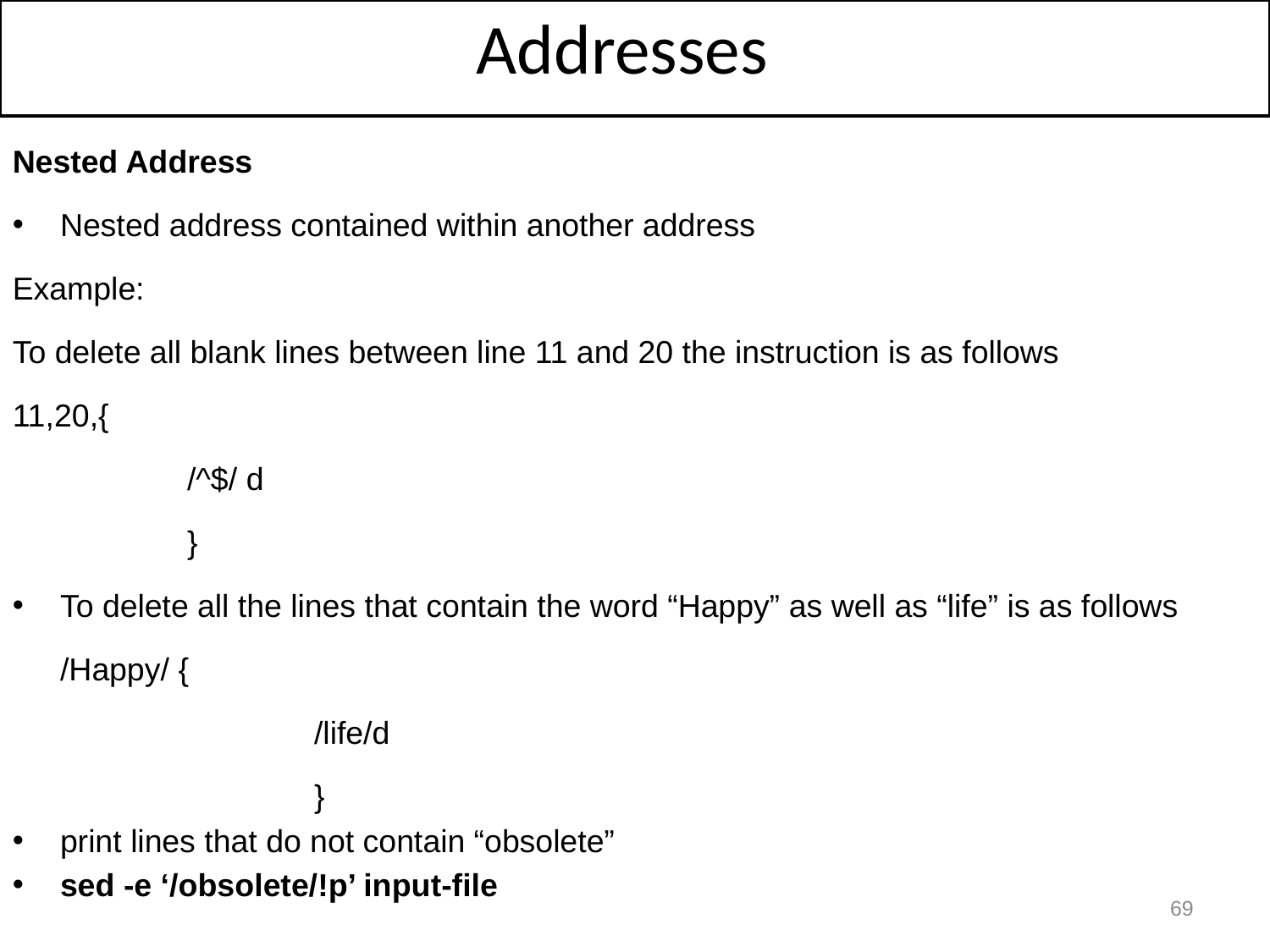

Addresses

Nested Address
Nested address contained within another address
Example:
To delete all blank lines between line 11 and 20 the instruction is as follows
11,20,{
		/^$/ d
		}
To delete all the lines that contain the word “Happy” as well as “life” is as follows
	/Happy/ {
			/life/d
			}
print lines that do not contain “obsolete”
sed -e ‘/obsolete/!p’ input-file
69